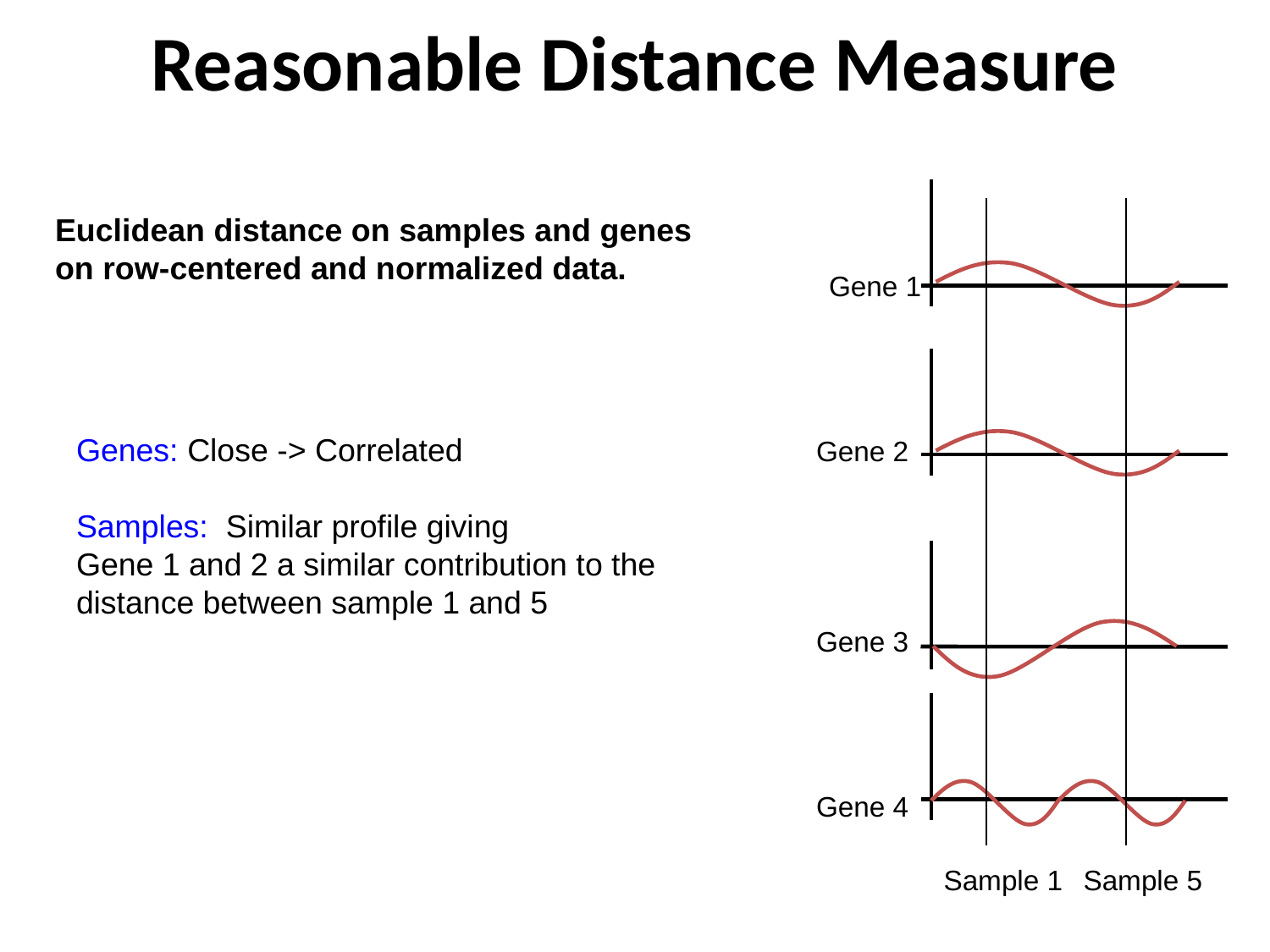

Reasonable Distance Measure

Euclidean distance on samples and genes on row-centered and normalized data.
Gene 1

Genes: Close -> Correlated
Samples:  Similar profile giving
Gene 1 and 2 a similar contribution to the distance between sample 1 and 5
Gene 2

Gene 3

Gene 4
Sample 1
Sample 5